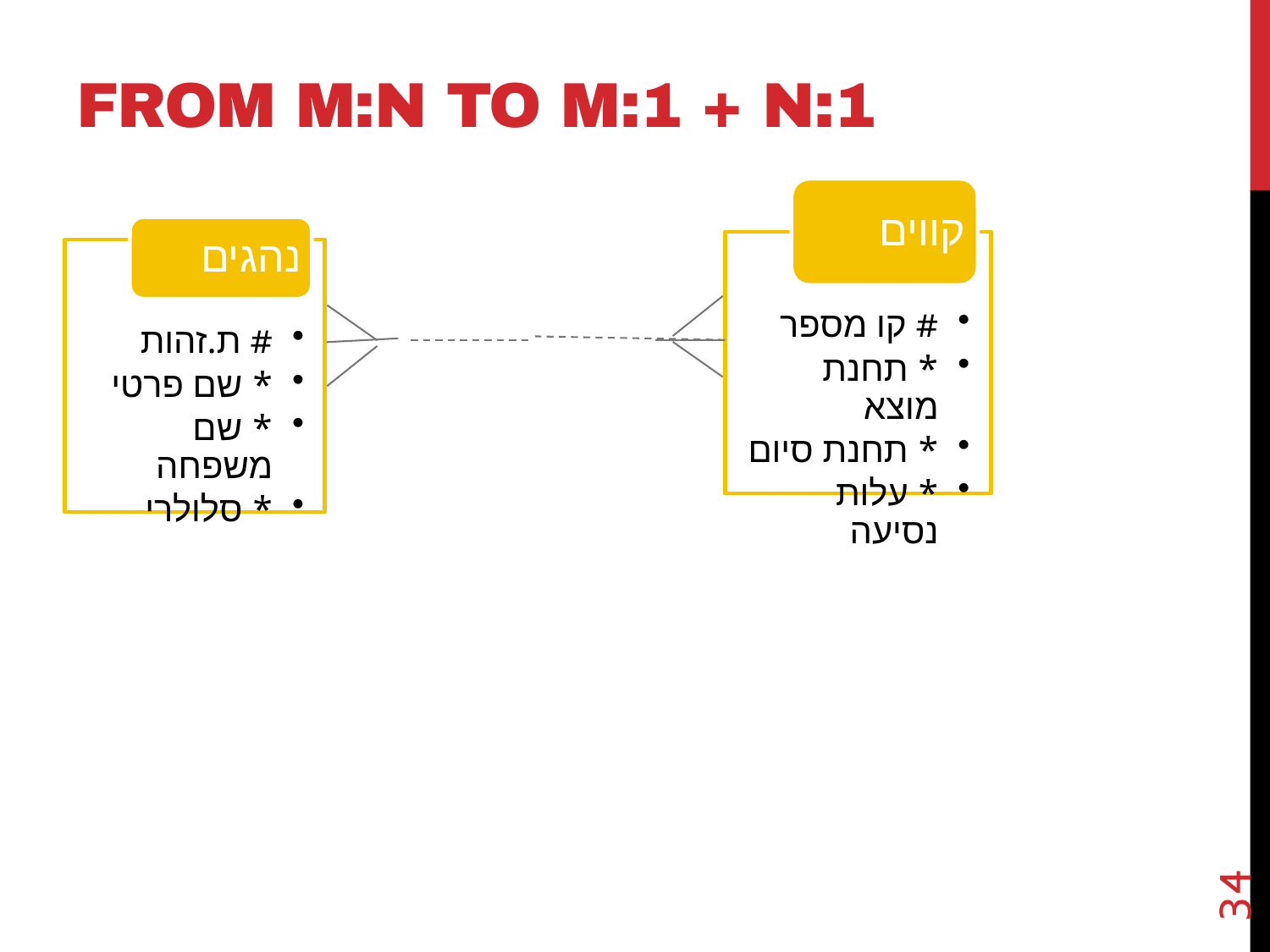

# From m:n to m:1 + n:1
# קו מספר
* תחנת מוצא
* תחנת סיום
* עלות נסיעה
קווים
# ת.זהות
* שם פרטי
* שם משפחה
* סלולרי
נהגים

34